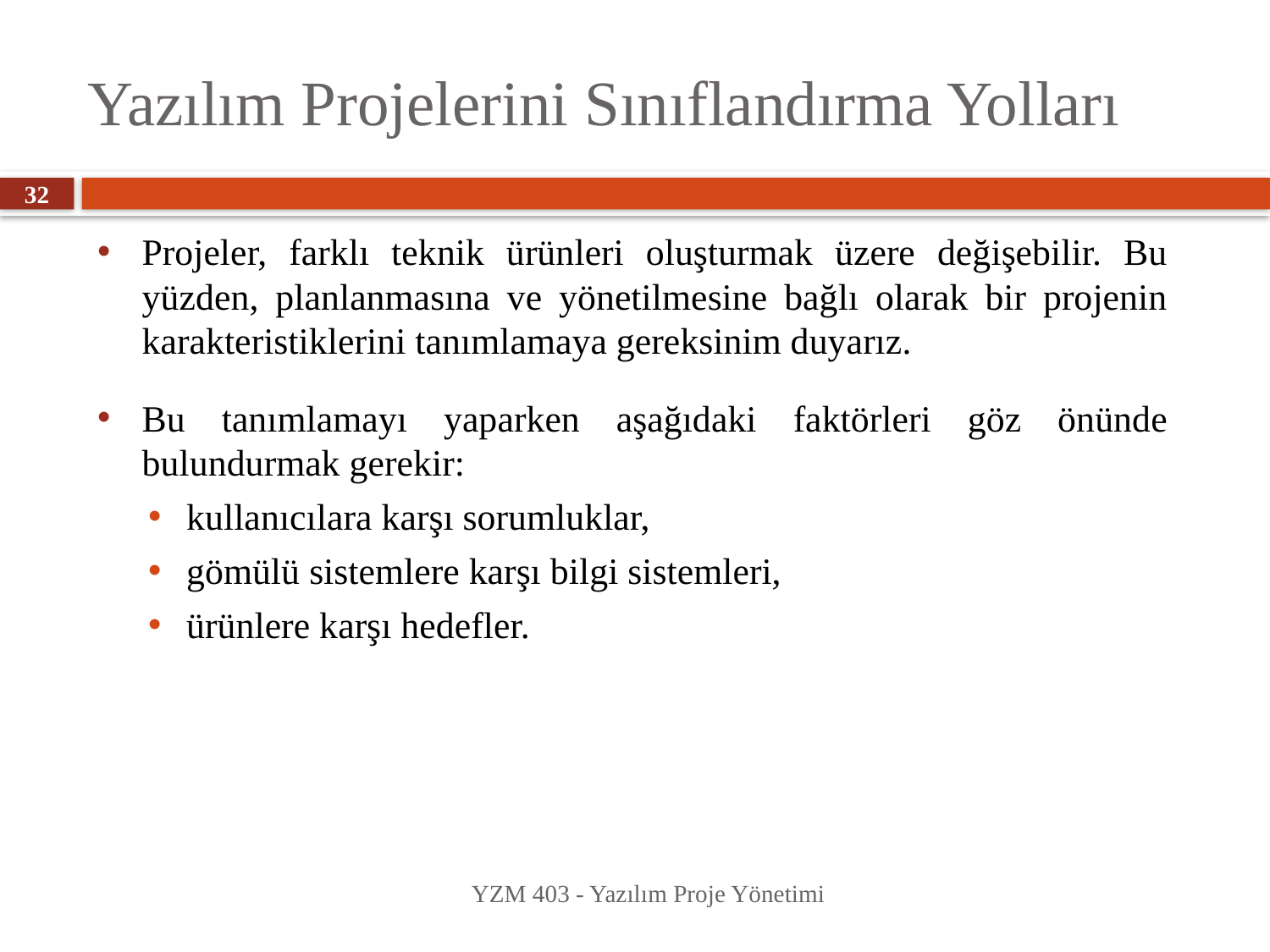

# Yazılım Projelerini Sınıflandırma Yolları
32
Projeler, farklı teknik ürünleri oluşturmak üzere değişebilir. Bu yüzden, planlanmasına ve yönetilmesine bağlı olarak bir projenin karakteristiklerini tanımlamaya gereksinim duyarız.

Bu tanımlamayı yaparken aşağıdaki faktörleri göz önünde bulundurmak gerekir:
kullanıcılara karşı sorumluklar,
gömülü sistemlere karşı bilgi sistemleri,
ürünlere karşı hedefler.

YZM 403 - Yazılım Proje Yönetimi